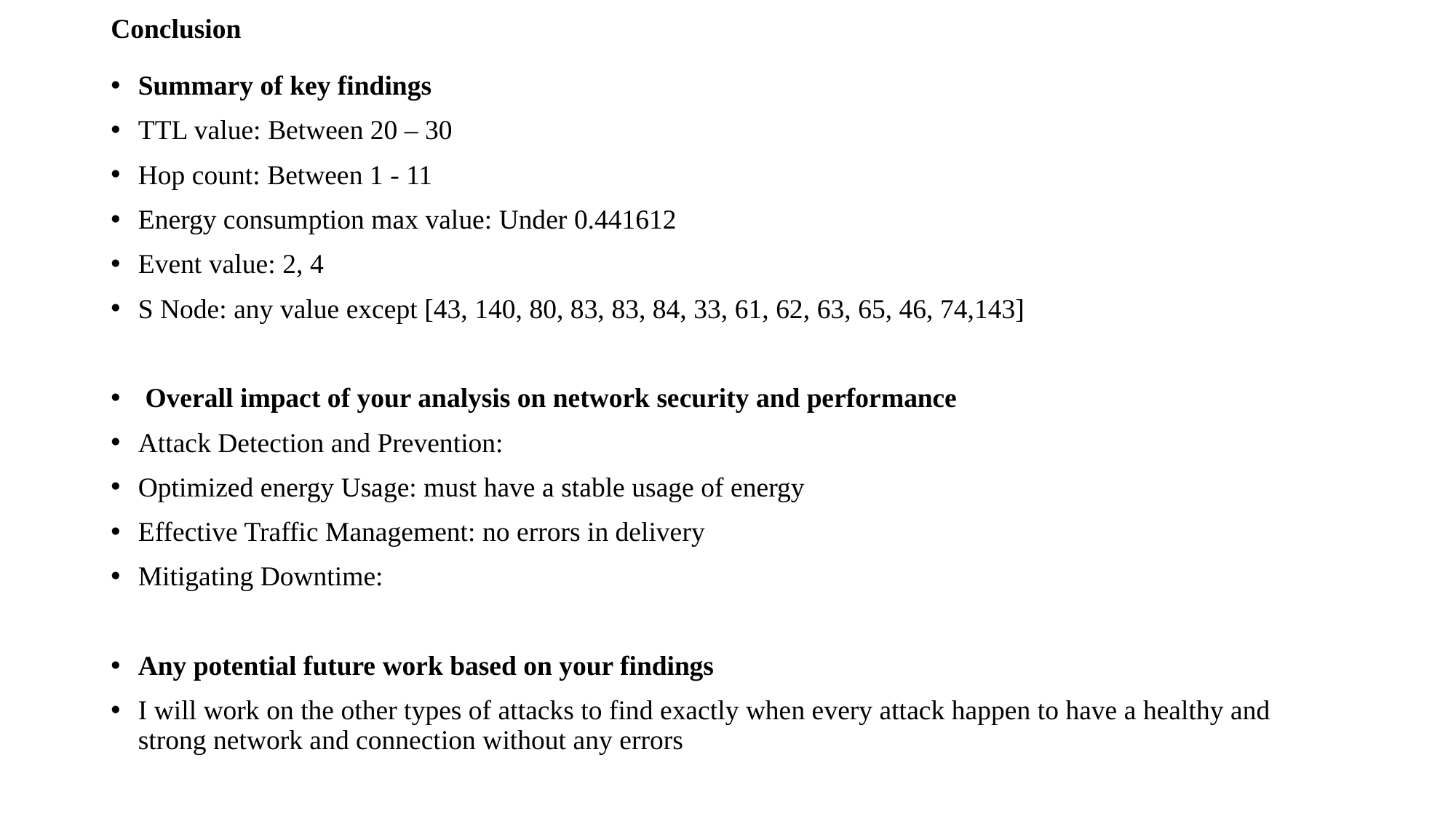

# Conclusion
Summary of key findings
TTL value: Between 20 – 30
Hop count: Between 1 - 11
Energy consumption max value: Under 0.441612
Event value: 2, 4
S Node: any value except [43, 140, 80, 83, 83, 84, 33, 61, 62, 63, 65, 46, 74,143]

 Overall impact of your analysis on network security and performance
Attack Detection and Prevention:
Optimized energy Usage: must have a stable usage of energy
Effective Traffic Management: no errors in delivery
Mitigating Downtime:

Any potential future work based on your findings
I will work on the other types of attacks to find exactly when every attack happen to have a healthy and strong network and connection without any errors